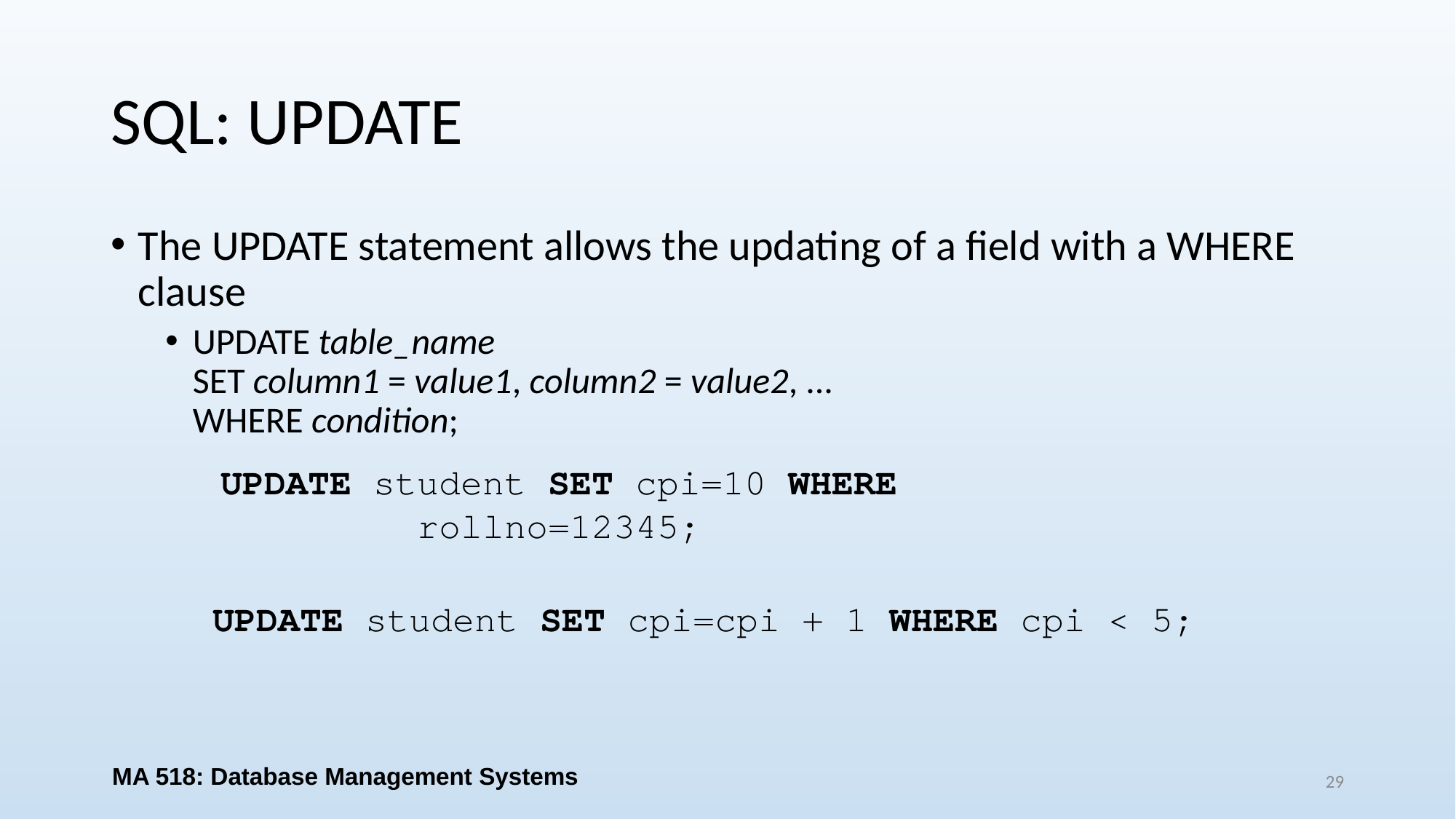

# SQL: UPDATE
The UPDATE statement allows the updating of a field with a WHERE clause
UPDATE table_name
SET column1 = value1, column2 = value2, ...
WHERE condition;

UPDATE student SET cpi=10 WHERE rollno=12345;
UPDATE student SET cpi=cpi + 1 WHERE cpi < 5;
MA 518: Database Management Systems
29